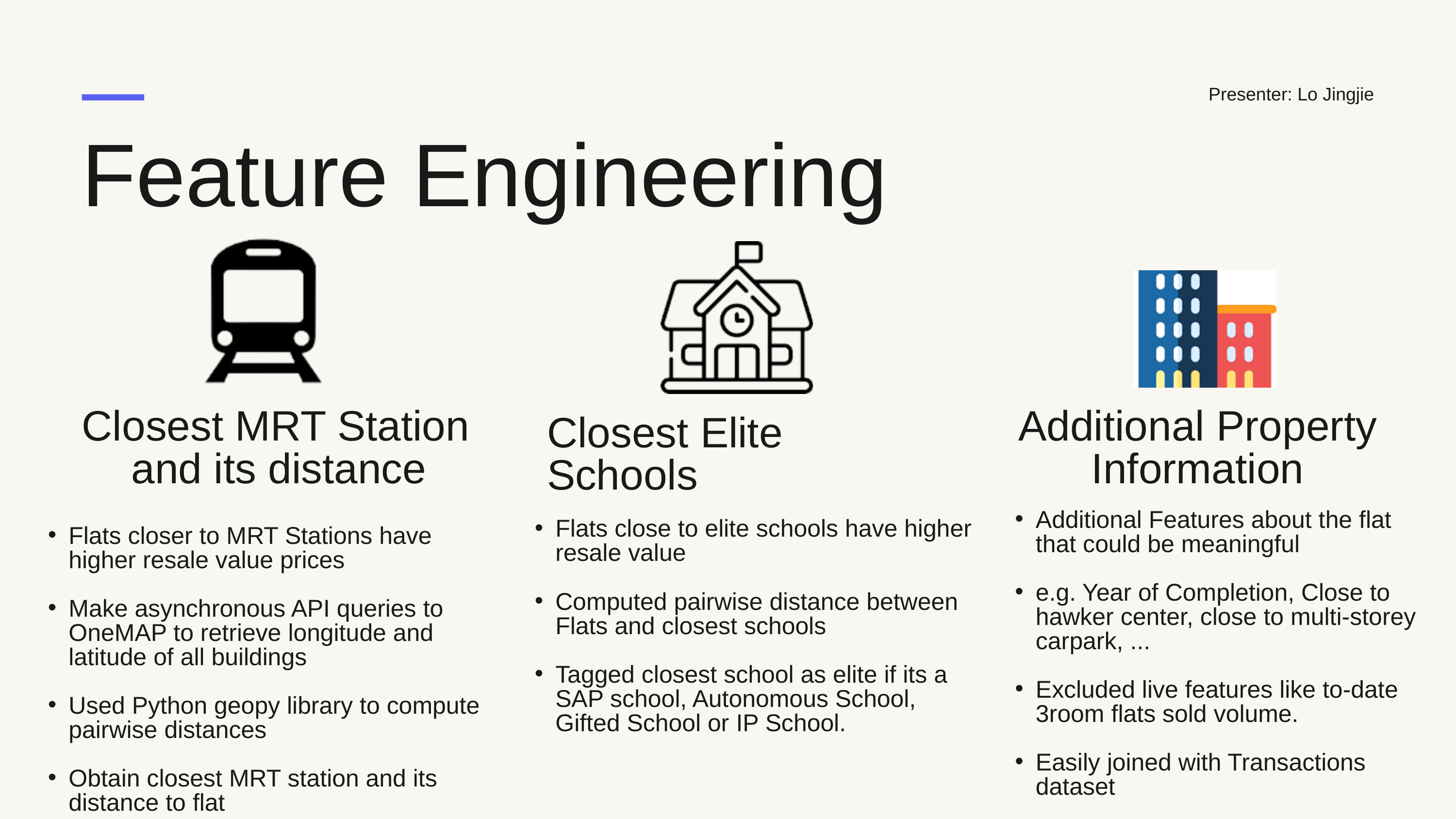

Presenter: Lo Jingjie

Feature Engineering

Closest MRT Station
and its distance

Additional Property Information

Closest Elite Schools

Additional Features about the flat that could be meaningful

e.g. Year of Completion, Close to hawker center, close to multi-storey carpark, ...

Excluded live features like to-date 3room flats sold volume.

Easily joined with Transactions dataset

Flats close to elite schools have higher resale value

Computed pairwise distance between Flats and closest schools

Tagged closest school as elite if its a SAP school, Autonomous School, Gifted School or IP School.

Flats closer to MRT Stations have higher resale value prices

Make asynchronous API queries to OneMAP to retrieve longitude and latitude of all buildings

Used Python geopy library to compute pairwise distances

Obtain closest MRT station and its distance to flat